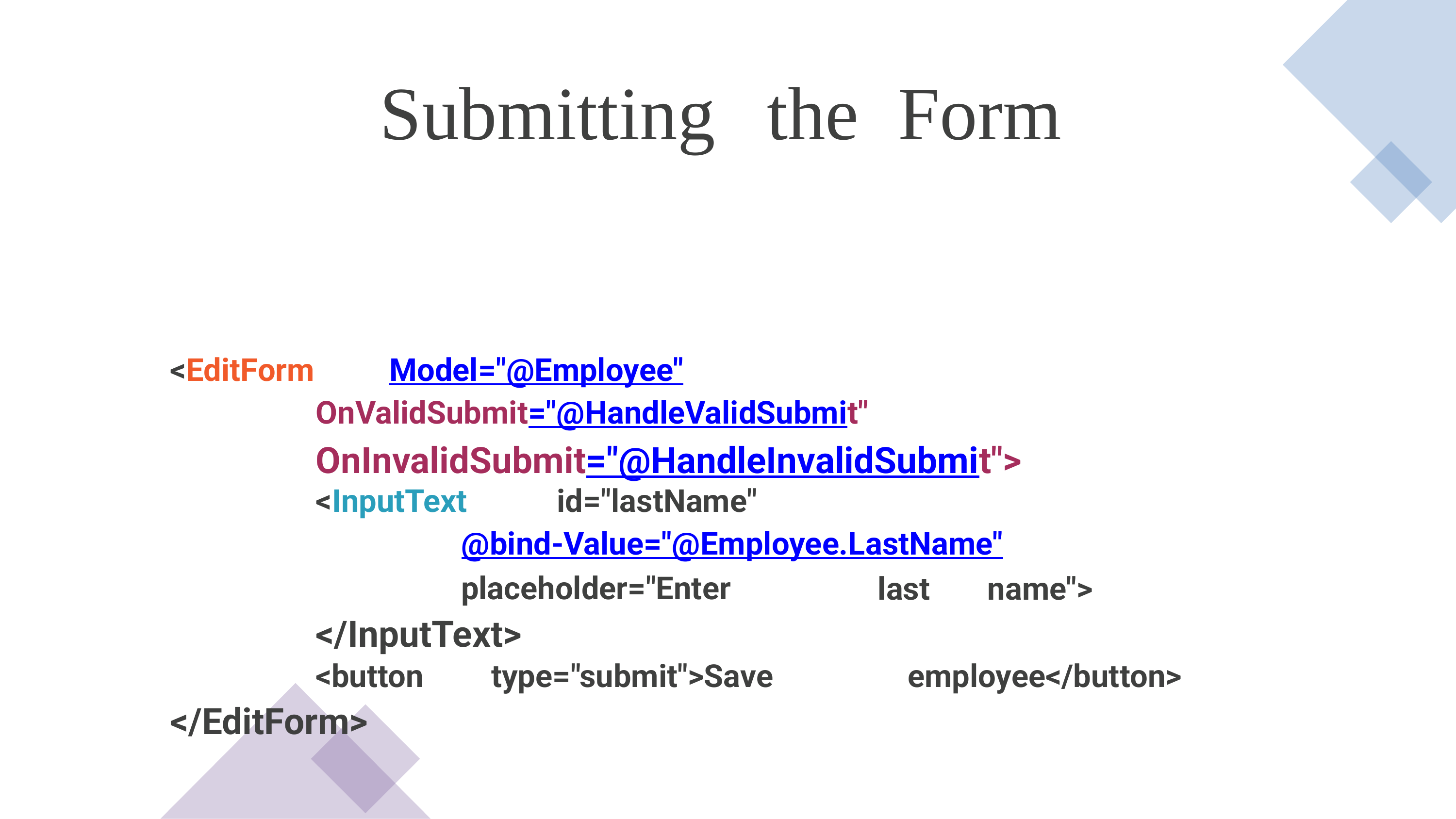

Submitting
the
Form
<EditForm
Model="@Employee"
OnValidSubmit="@HandleValidSubmit"
OnInvalidSubmit="@HandleInvalidSubmit">
<InputText
id="lastName"
@bind-Value="@Employee.LastName"
placeholder="Enter
</InputText>
last
name">
<button
</EditForm>
type="submit">Save
employee</button>